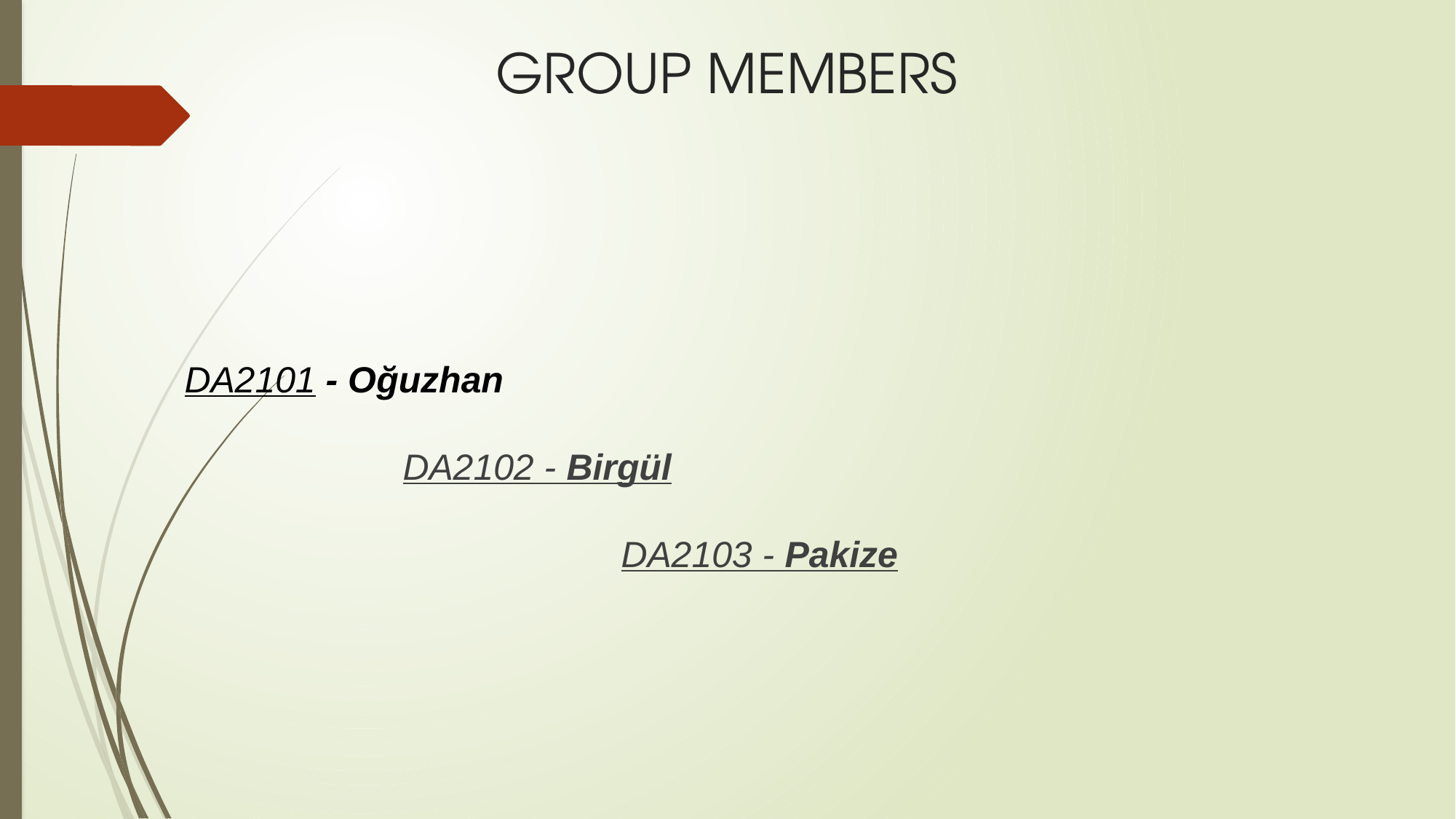

# GROUP MEMBERS
	DA2101 - Oğuzhan

			DA2102 - Birgül

					DA2103 - Pakize